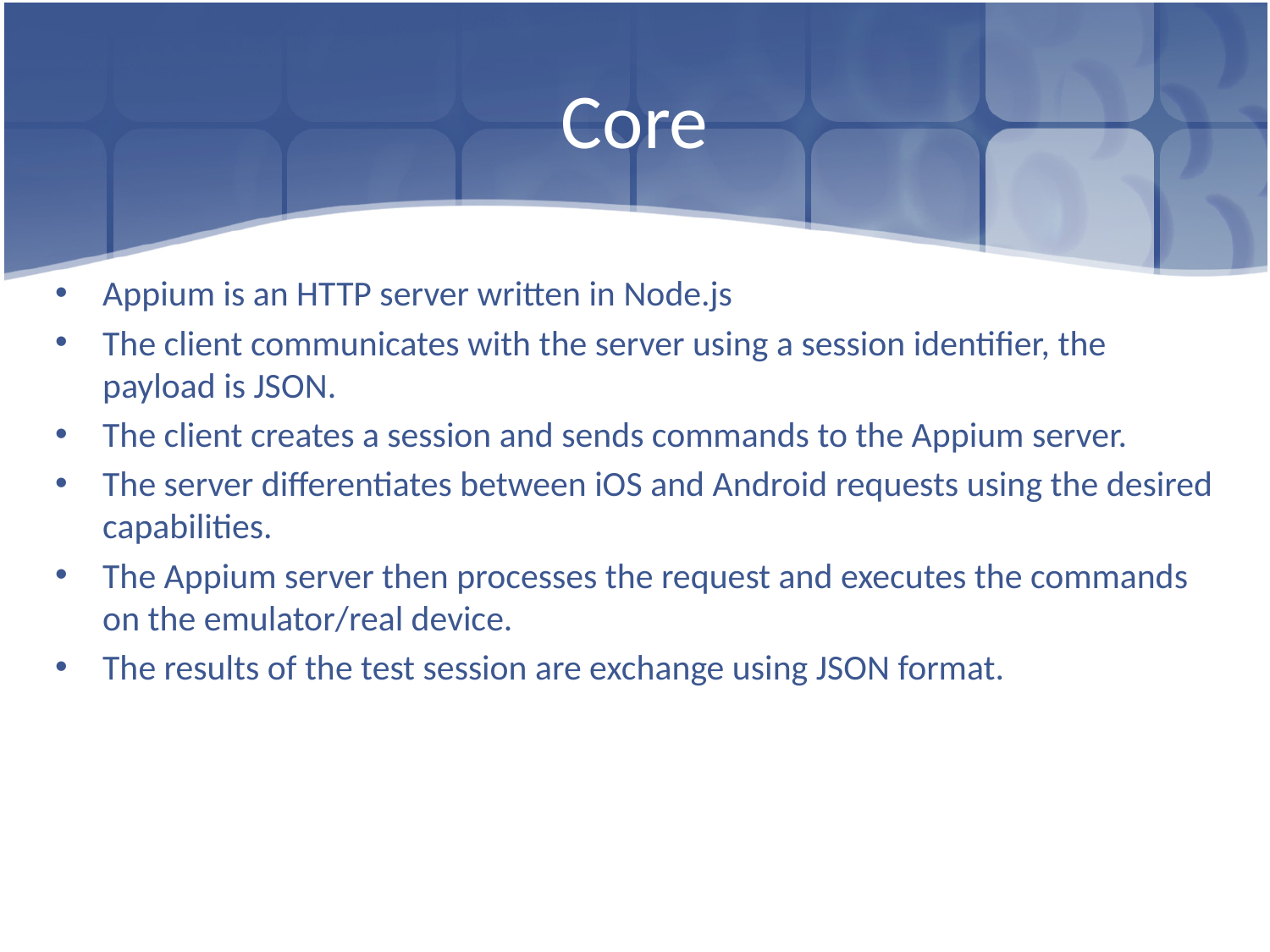

# Core
Appium is an HTTP server written in Node.js
The client communicates with the server using a session identifier, the payload is JSON.
The client creates a session and sends commands to the Appium server.
The server differentiates between iOS and Android requests using the desired capabilities.
The Appium server then processes the request and executes the commands on the emulator/real device.
The results of the test session are exchange using JSON format.